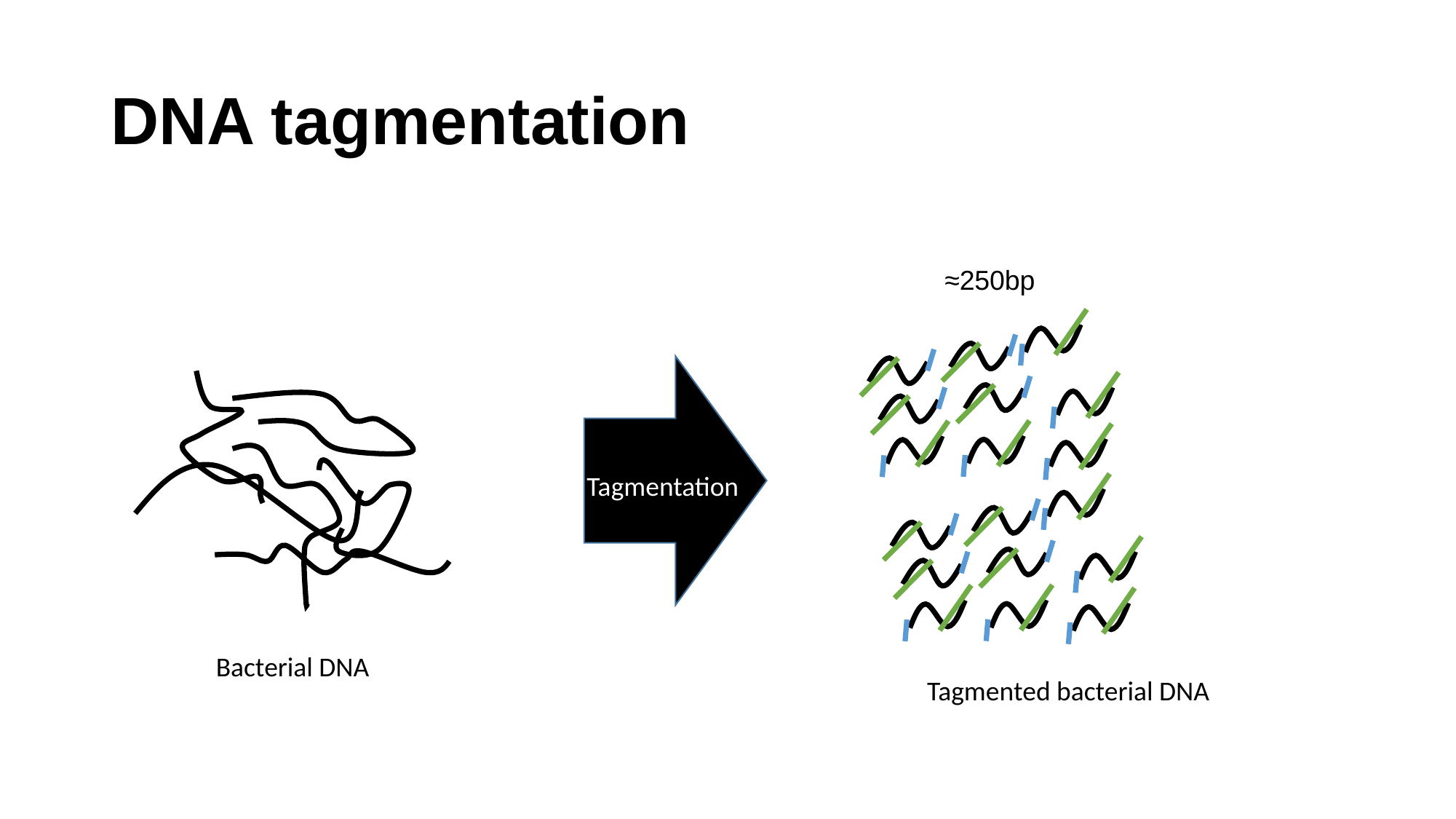

# DNA tagmentation

≈250bp

Tagmentation

Bacterial DNA
Tagmented bacterial DNA